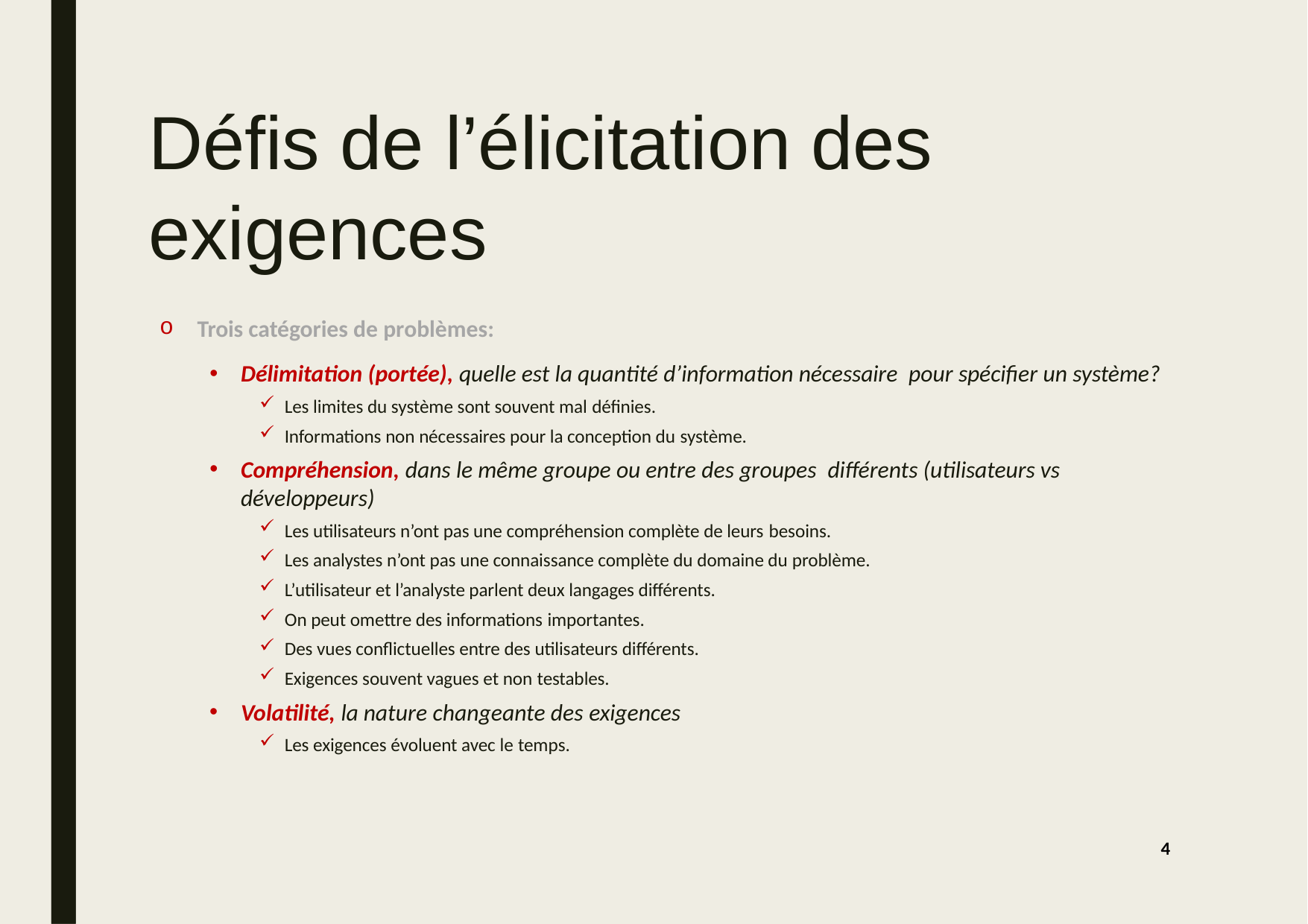

# Défis de l’élicitation des exigences
Trois catégories de problèmes:
Délimitation (portée), quelle est la quantité d’information nécessaire  pour spécifier un système?
Les limites du système sont souvent mal définies.
Informations non nécessaires pour la conception du système.
Compréhension, dans le même groupe ou entre des groupes  différents (utilisateurs vs développeurs)
Les utilisateurs n’ont pas une compréhension complète de leurs besoins.
Les analystes n’ont pas une connaissance complète du domaine du problème.
L’utilisateur et l’analyste parlent deux langages différents.
On peut omettre des informations importantes.
Des vues conflictuelles entre des utilisateurs différents.
Exigences souvent vagues et non testables.
Volatilité, la nature changeante des exigences
Les exigences évoluent avec le temps.
4